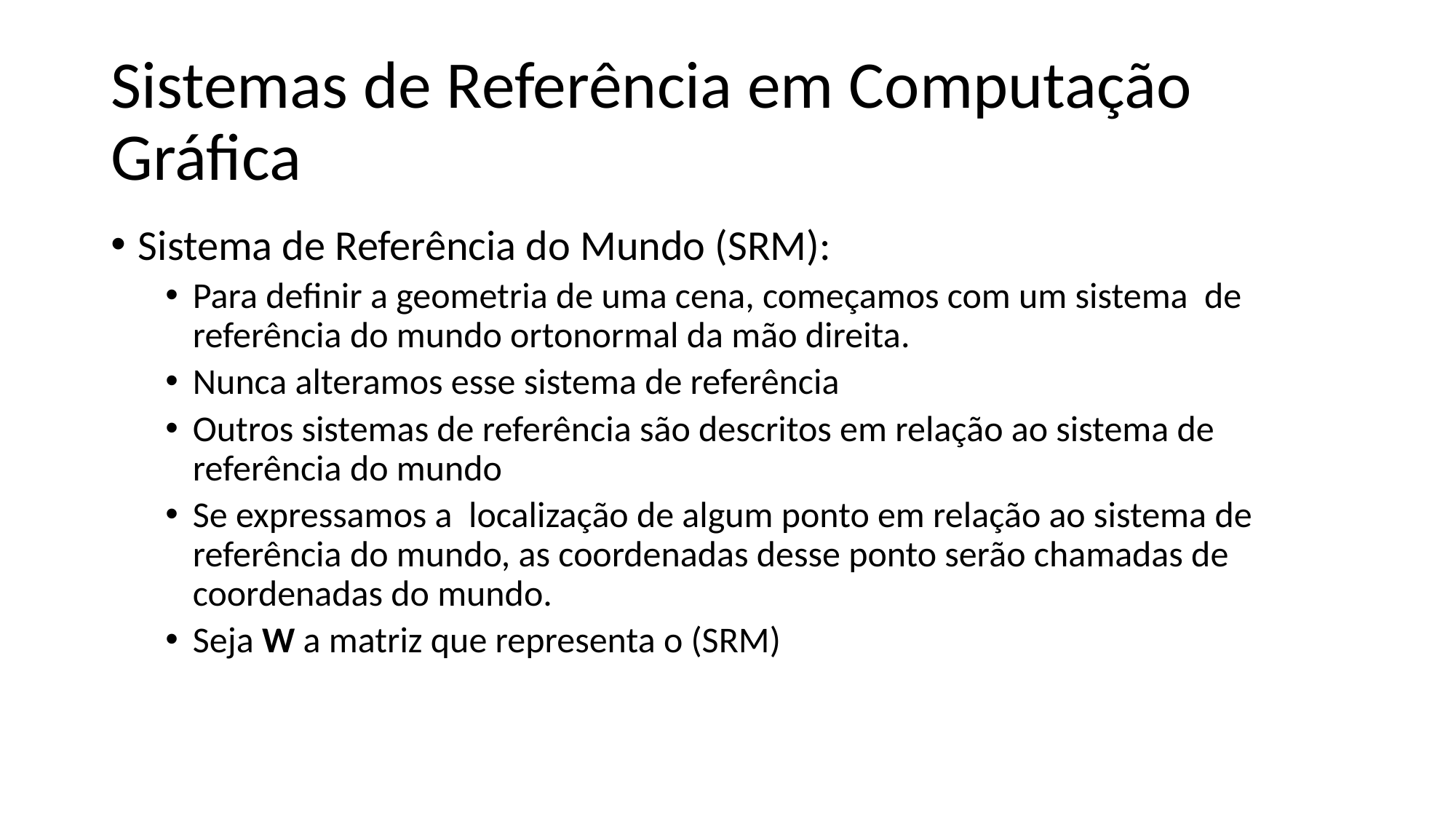

# Sistemas de Referência em Computação Gráfica
Sistema de Referência do Mundo (SRM):
Para definir a geometria de uma cena, começamos com um sistema  de referência do mundo ortonormal da mão direita.
Nunca alteramos esse sistema de referência
Outros sistemas de referência são descritos em relação ao sistema de referência do mundo
Se expressamos a  localização de algum ponto em relação ao sistema de referência do mundo, as coordenadas desse ponto serão chamadas de coordenadas do mundo.
Seja W a matriz que representa o (SRM)